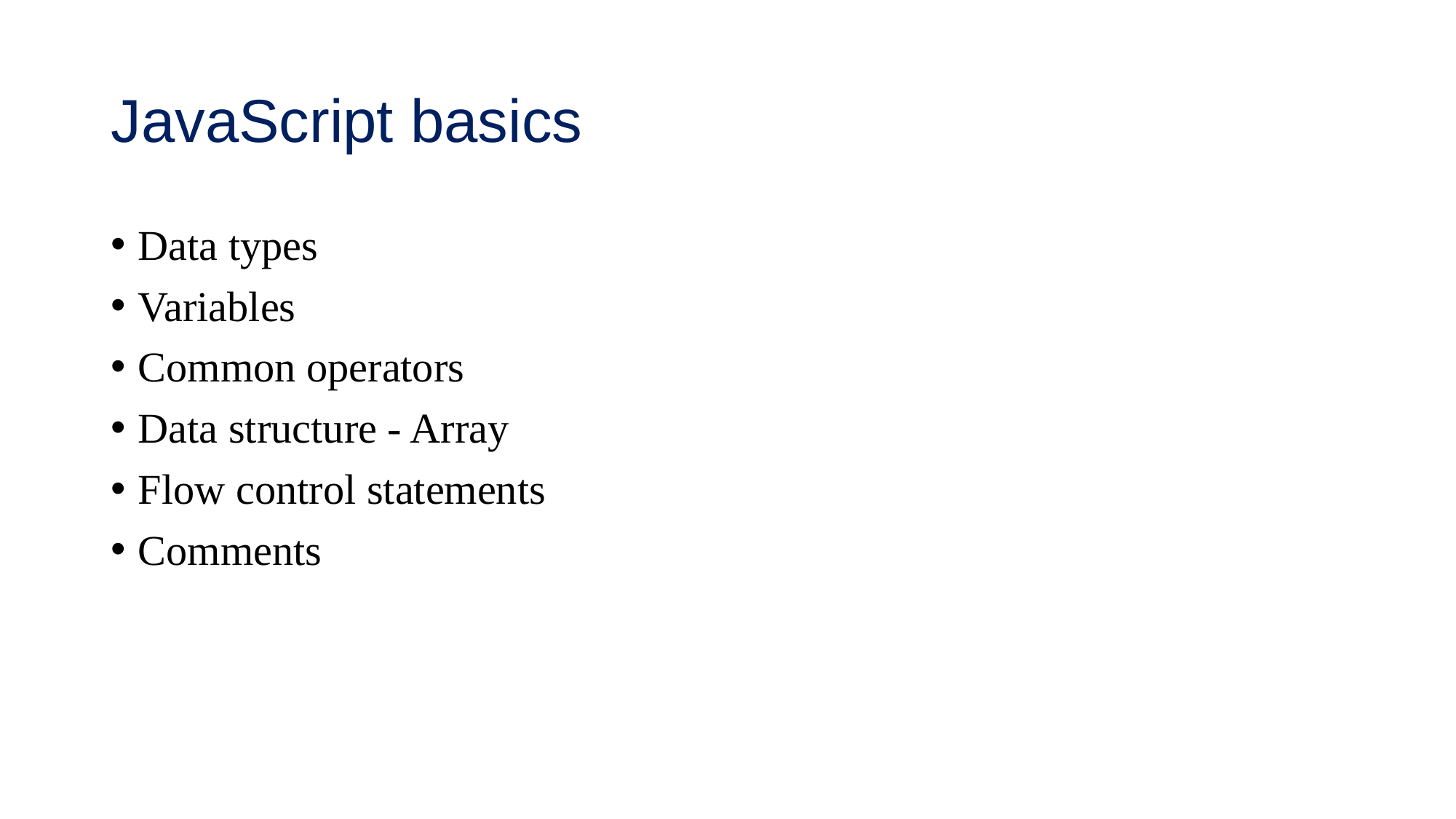

# JavaScript basics
Data types
Variables
Common operators
Data structure - Array
Flow control statements
Comments